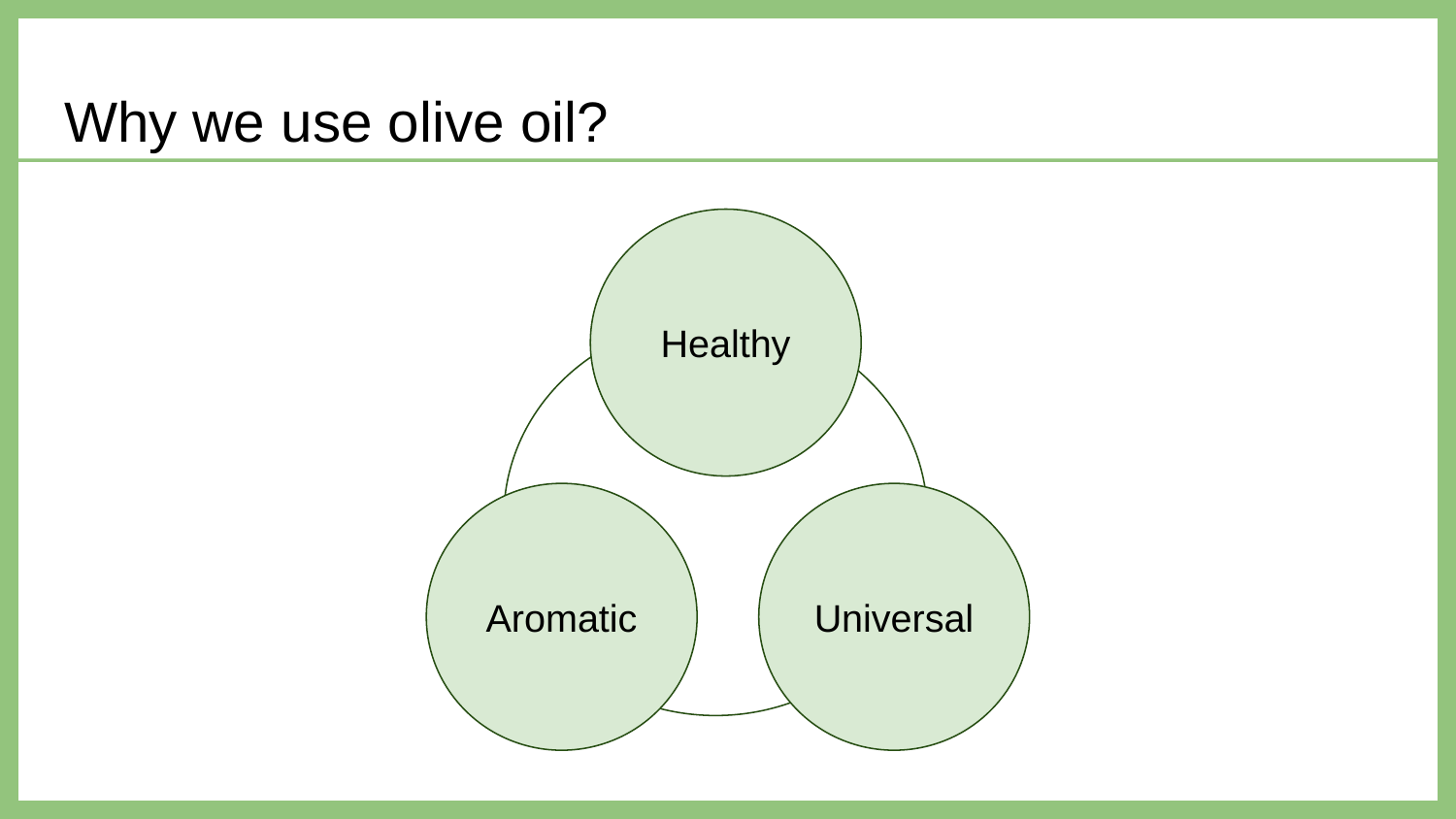

# Why we use olive oil?
Healthy

Aromatic
Universal